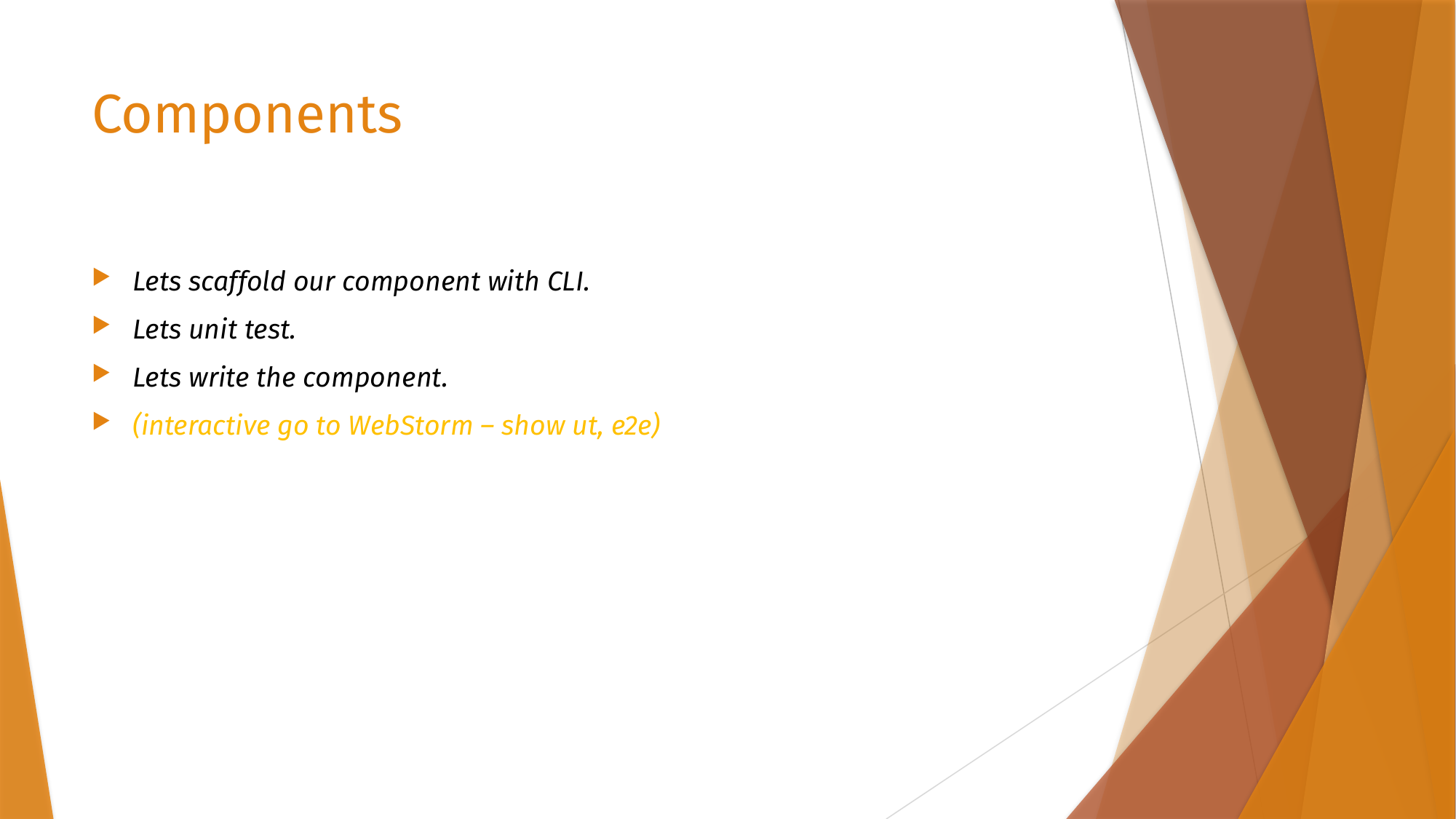

# Components
Lets scaffold our component with CLI.
Lets unit test.
Lets write the component.
(interactive go to WebStorm – show ut, e2e)